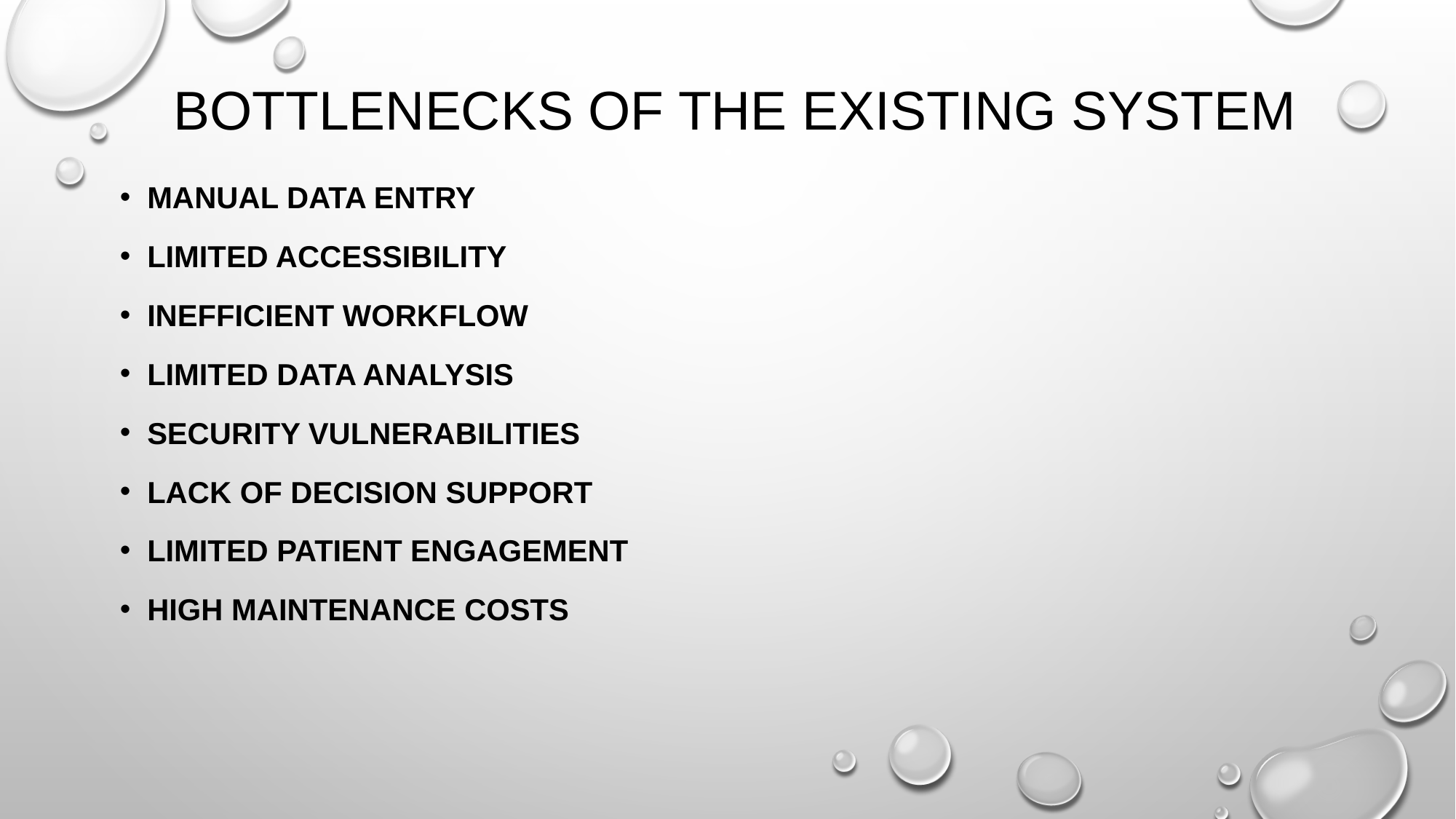

# Bottlenecks of the existing system
Manual Data Entry
Limited Accessibility
Inefficient Workflow
Limited Data Analysis
Security Vulnerabilities
Lack of Decision Support
Limited Patient Engagement
High Maintenance Costs